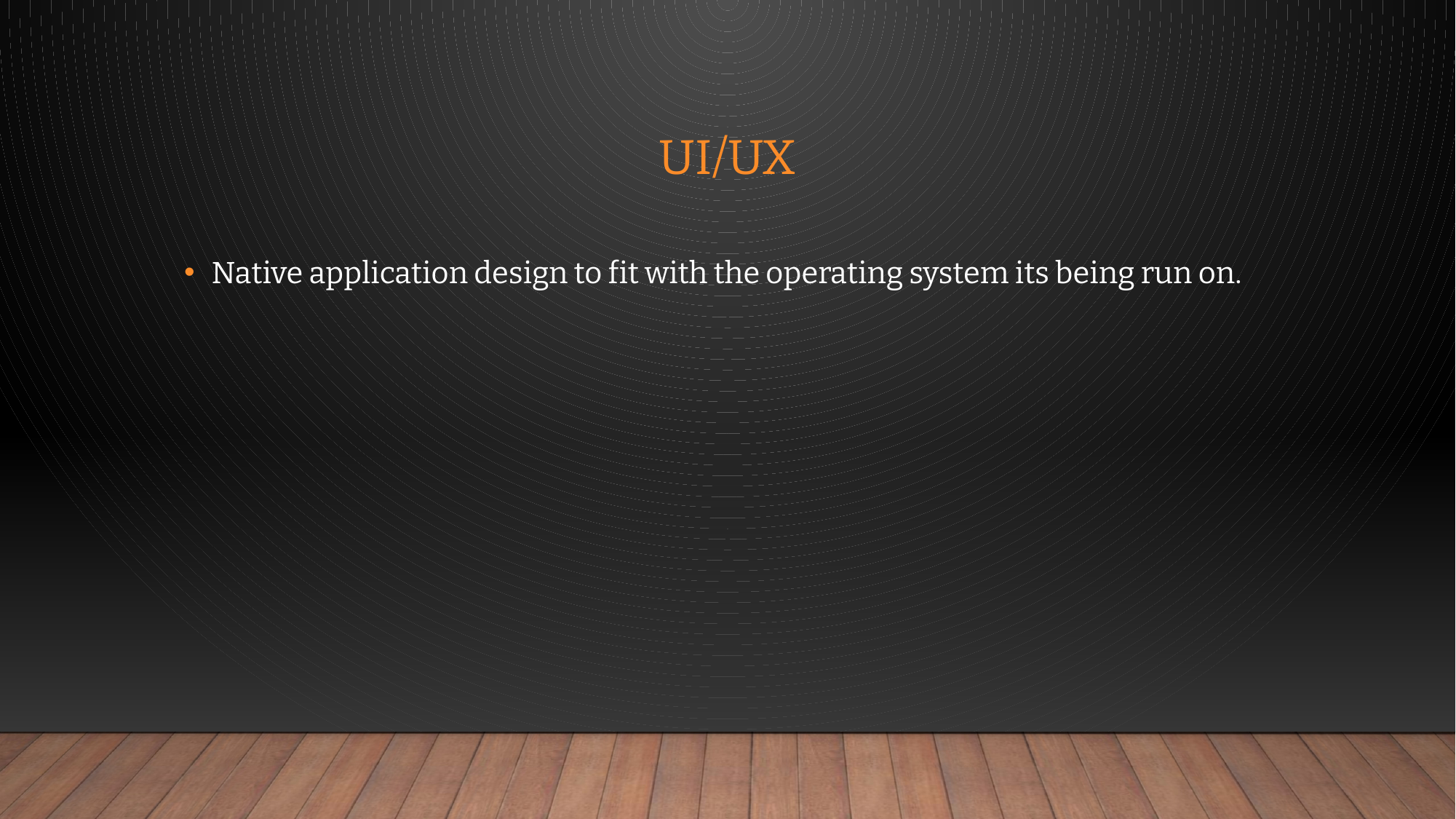

# UI/UX
Native application design to fit with the operating system its being run on.